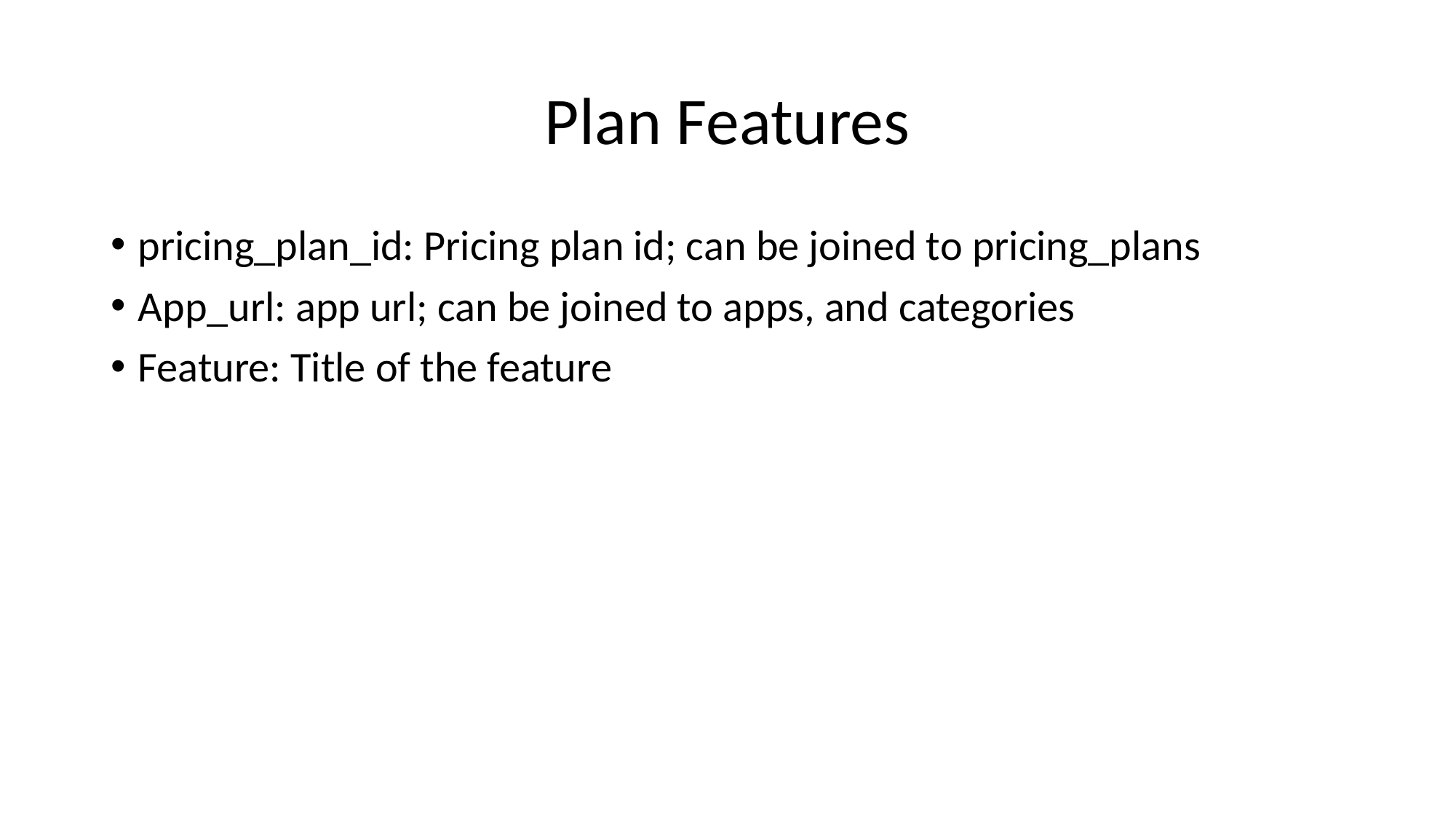

# Plan Features
pricing_plan_id: Pricing plan id; can be joined to pricing_plans
App_url: app url; can be joined to apps, and categories
Feature: Title of the feature